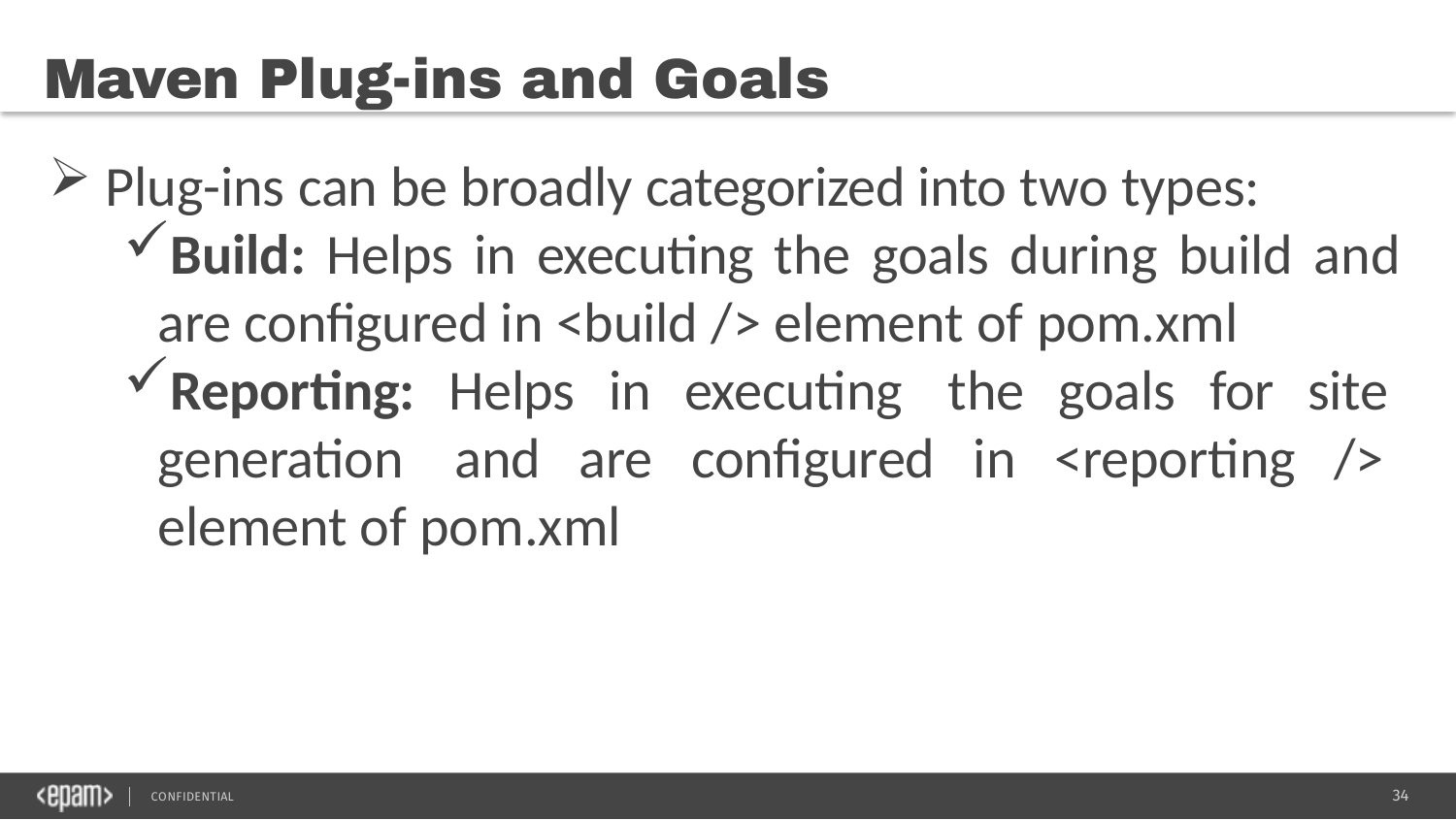

Maven Plug-ins and Goals
Plug-ins can be broadly categorized into two types:
Build: Helps in executing the goals during build and  are configured in <build /> element of pom.xml
Reporting: Helps in executing the goals for site  generation and are configured in <reporting />  element of pom.xml
34
CONFIDENTIAL